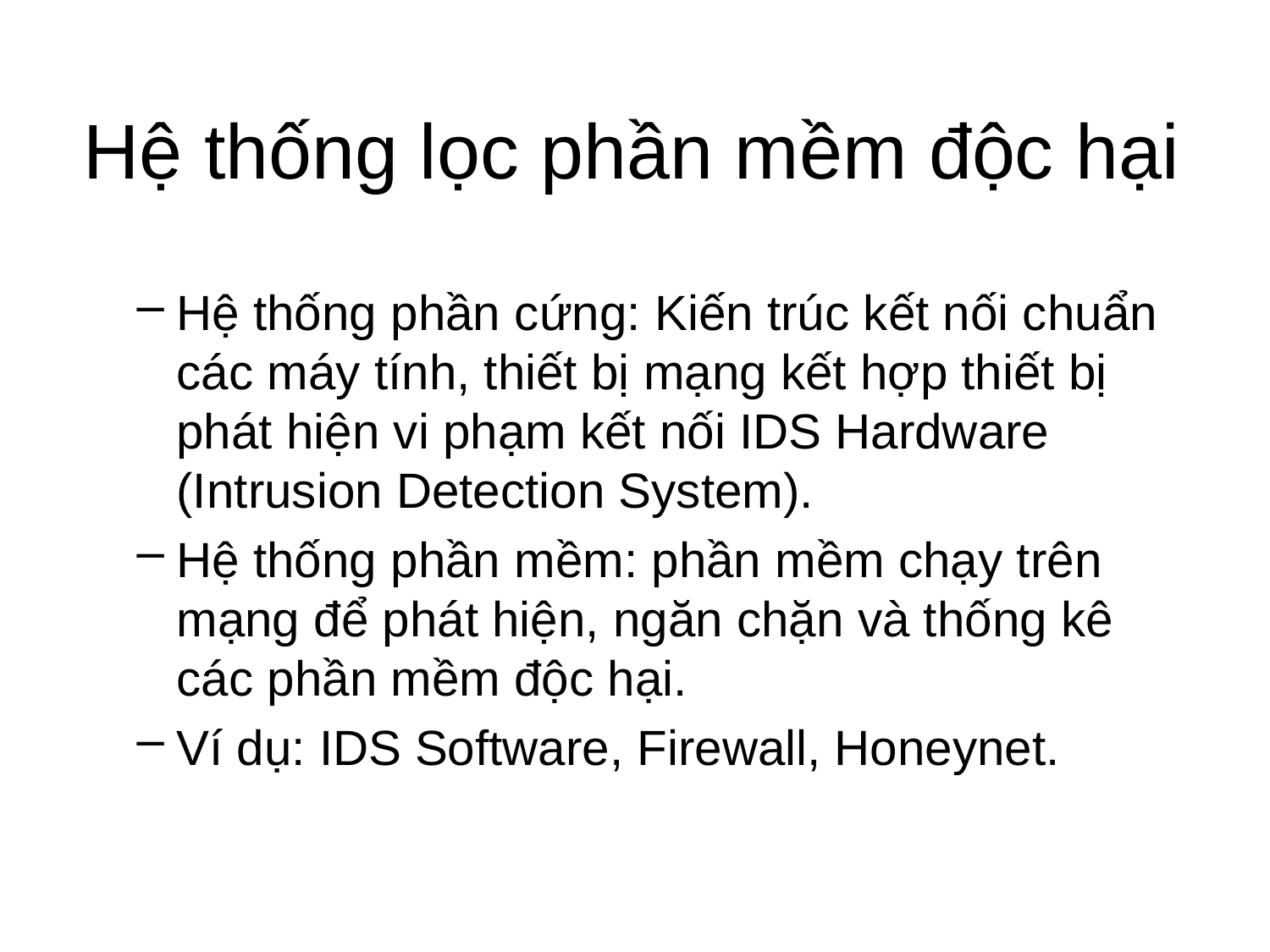

# Hệ thống lọc phần mềm độc hại
Hệ thống phần cứng: Kiến trúc kết nối chuẩn các máy tính, thiết bị mạng kết hợp thiết bị phát hiện vi phạm kết nối IDS Hardware (Intrusion Detection System).
Hệ thống phần mềm: phần mềm chạy trên mạng để phát hiện, ngăn chặn và thống kê các phần mềm độc hại.
Ví dụ: IDS Software, Firewall, Honeynet.